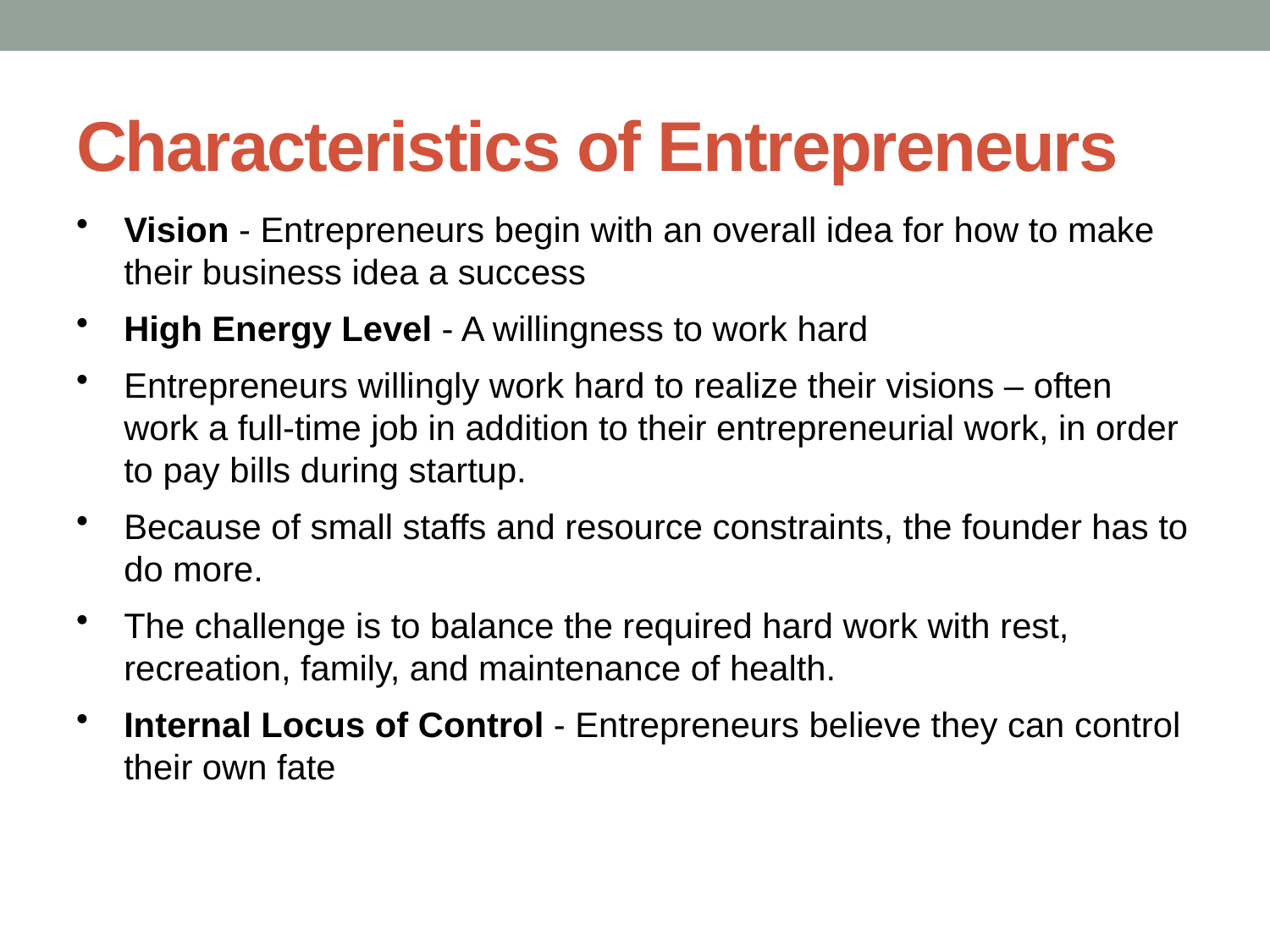

# Characteristics of Entrepreneurs
Vision - Entrepreneurs begin with an overall idea for how to make their business idea a success
High Energy Level - A willingness to work hard
Entrepreneurs willingly work hard to realize their visions – often work a full-time job in addition to their entrepreneurial work, in order to pay bills during startup.
Because of small staffs and resource constraints, the founder has to do more.
The challenge is to balance the required hard work with rest, recreation, family, and maintenance of health.
Internal Locus of Control - Entrepreneurs believe they can control their own fate